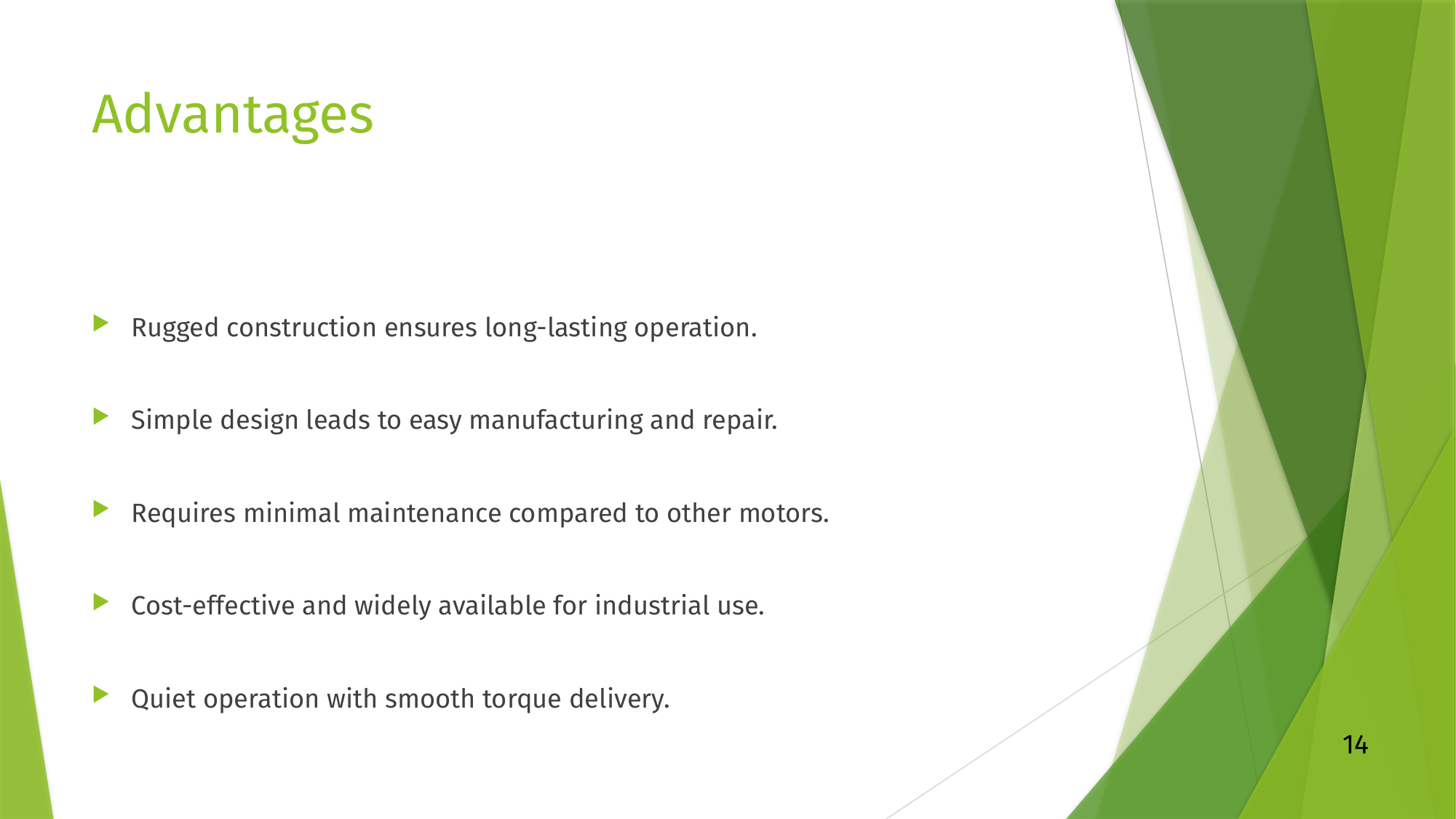

# Advantages

Rugged construction ensures long-lasting operation.

Simple design leads to easy manufacturing and repair.

Requires minimal maintenance compared to other motors.

Cost-effective and widely available for industrial use.

Quiet operation with smooth torque delivery.
14